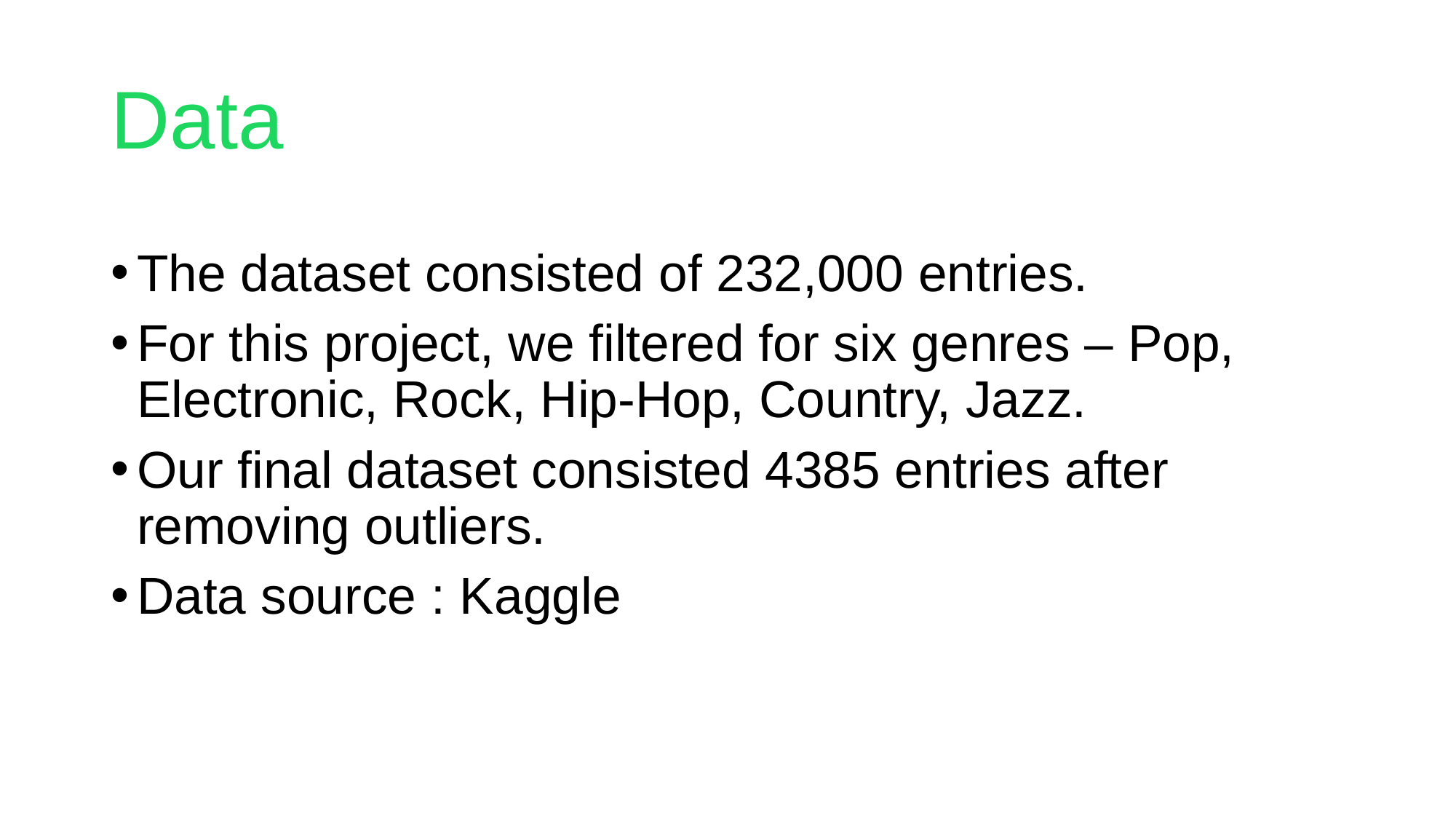

# Data
The dataset consisted of 232,000 entries.
For this project, we filtered for six genres – Pop, Electronic, Rock, Hip-Hop, Country, Jazz.
Our final dataset consisted 4385 entries after removing outliers.
Data source : Kaggle